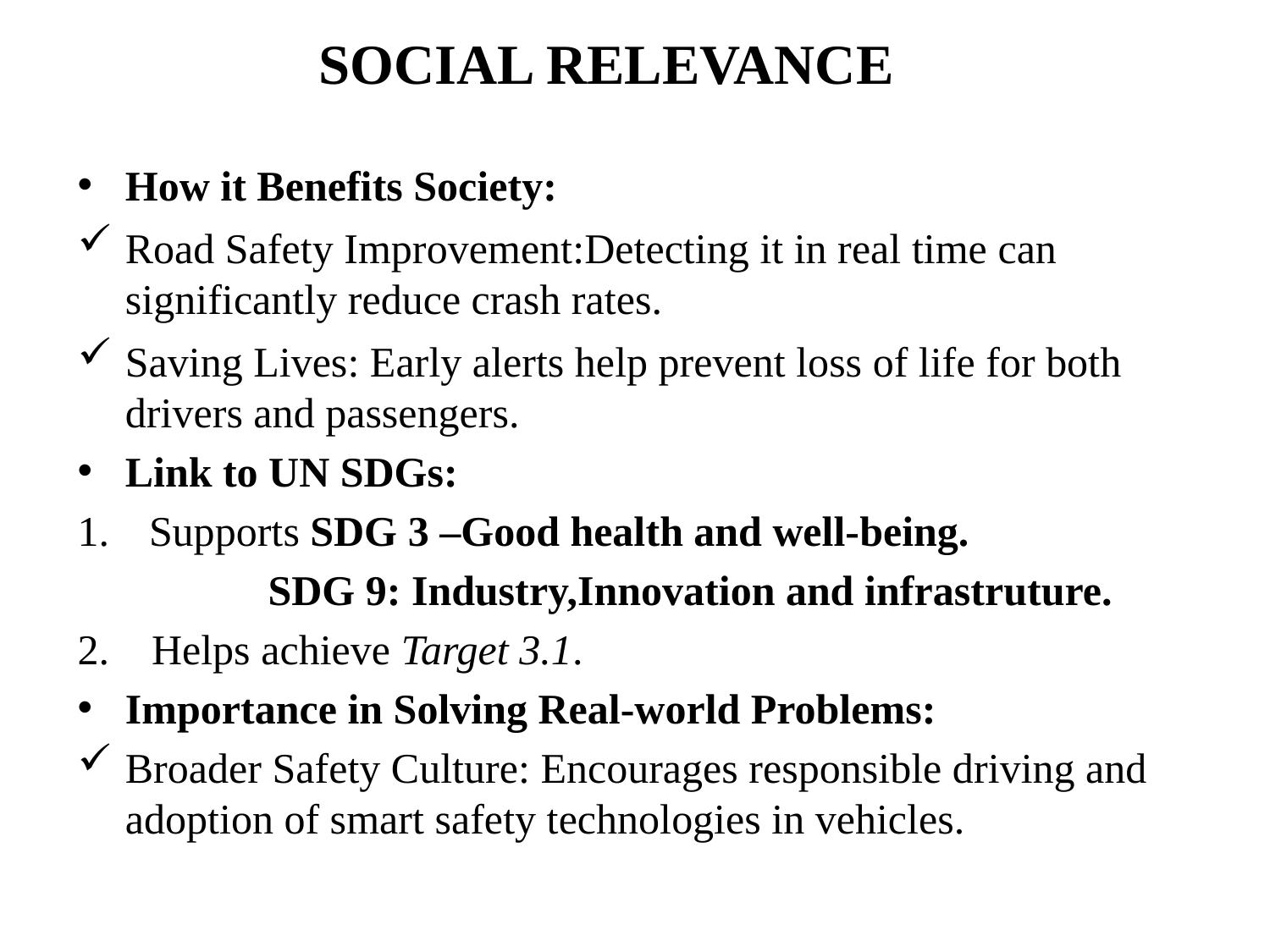

# SOCIAL RELEVANCE
How it Benefits Society:
Road Safety Improvement:Detecting it in real time can significantly reduce crash rates.
Saving Lives: Early alerts help prevent loss of life for both drivers and passengers.
Link to UN SDGs:
Supports SDG 3 –Good health and well-being.
                  SDG 9: Industry,Innovation and infrastruture.
2.    Helps achieve Target 3.1.
Importance in Solving Real-world Problems:
Broader Safety Culture: Encourages responsible driving and adoption of smart safety technologies in vehicles.